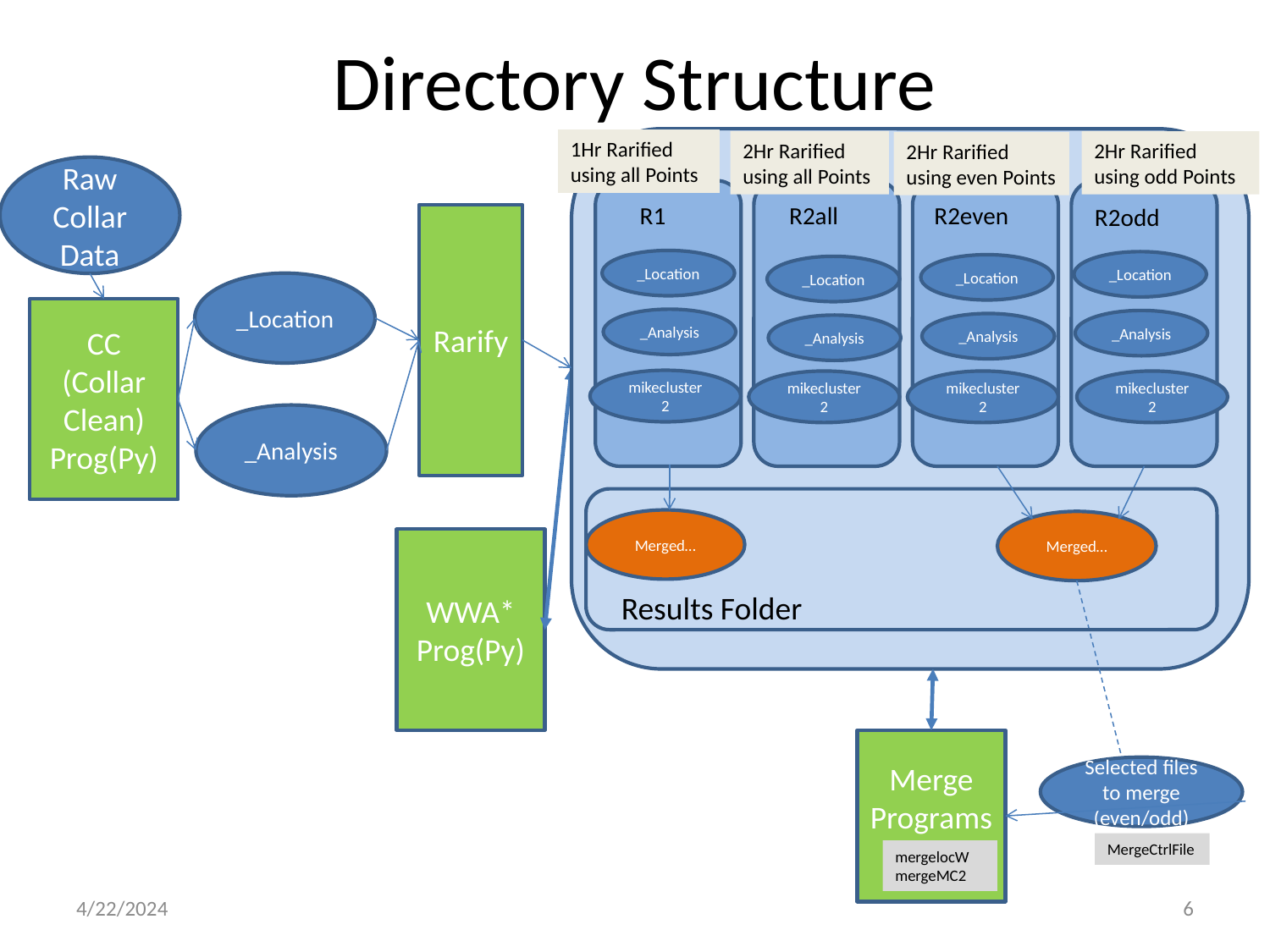

# Directory Structure

1Hr Rarified using all Points
2Hr Rarified using all Points
2Hr Rarified using odd Points
2Hr Rarified using even Points
Raw Collar Data

R2even
R1
R2all
R2odd
Rarify
_Location
_Location
_Location
_Location
_Location
CC
(Collar Clean)
Prog(Py)
_Analysis
_Analysis
_Analysis
_Analysis
_Location
mikecluster2
mikecluster2
mikecluster2
mikecluster2
_Analysis

Merged…
Merged…
WWA*
Prog(Py)
Results Folder
Merge Programs

Selected files to merge (even/odd)
MergeCtrlFile
mergelocW
mergeMC2
4/22/2024

6